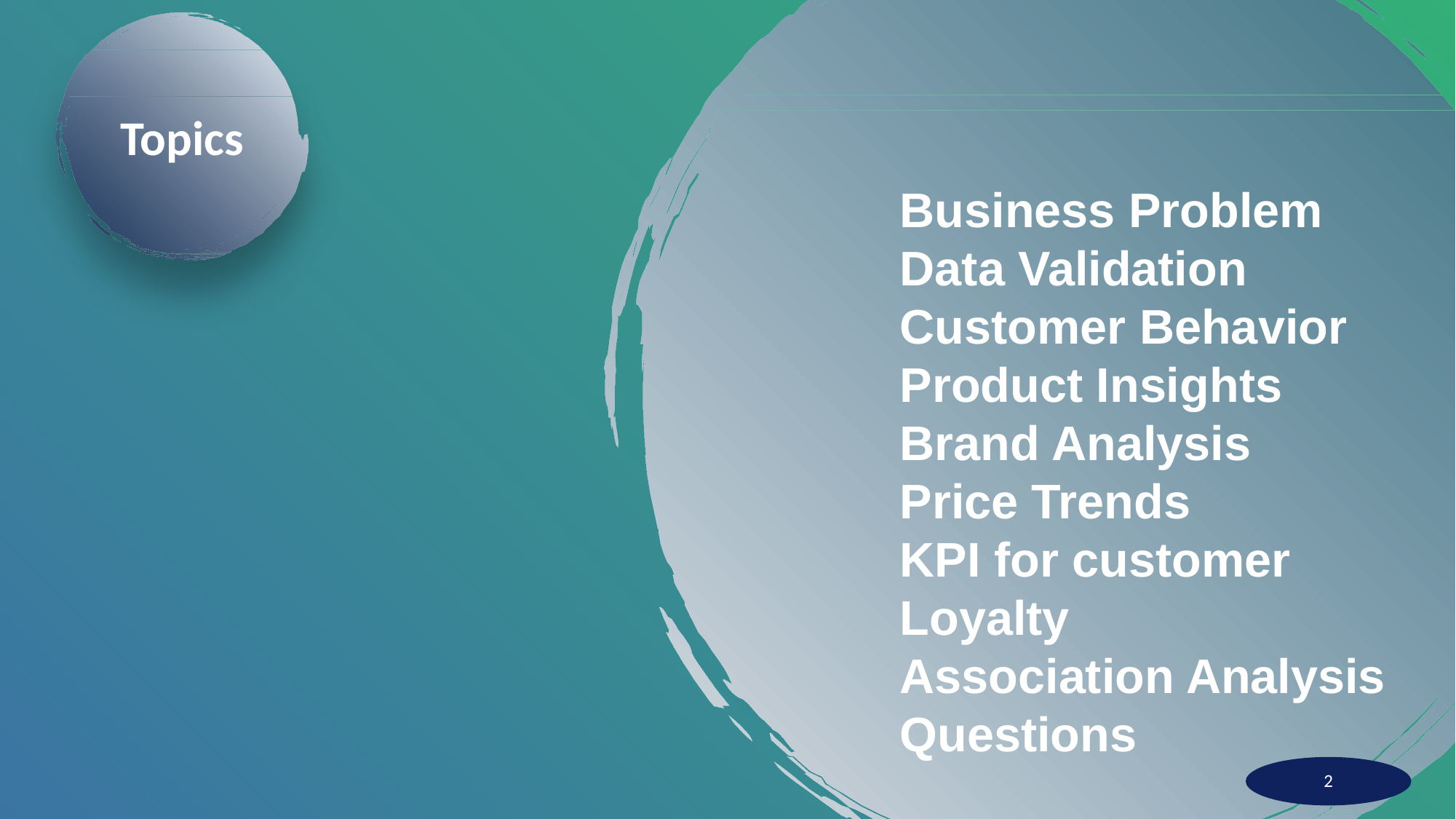

Topics
Business Problem
Data Validation
Customer Behavior
Product Insights
Brand Analysis
Price Trends
KPI for customer Loyalty
Association Analysis
Questions
2